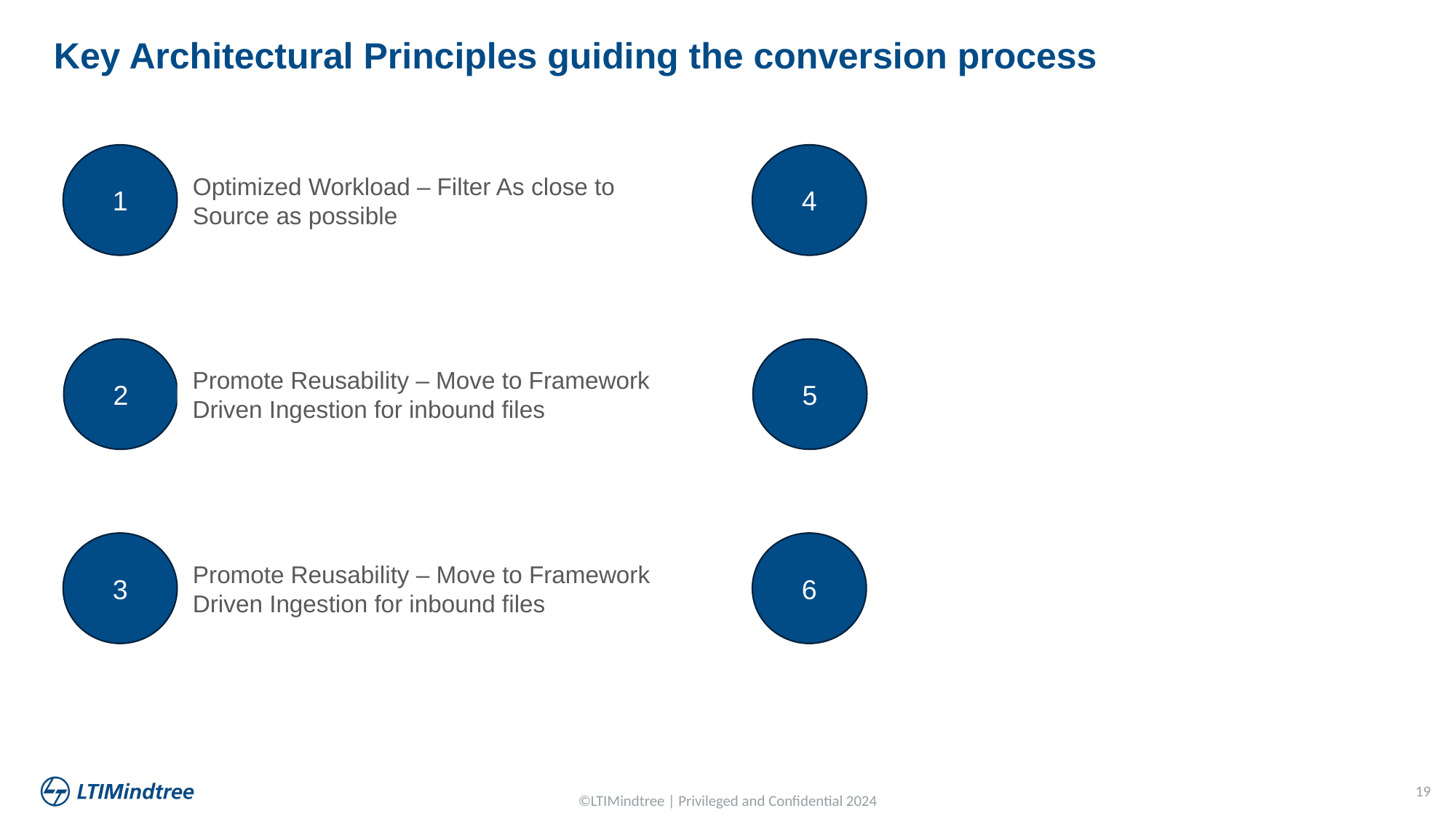

Key Architectural Principles guiding the conversion process
1
Optimized Workload – Filter As close to Source as possible
4

2

Promote Reusability – Move to Framework Driven Ingestion for inbound files
5

3
Promote Reusability – Move to Framework Driven Ingestion for inbound files
6